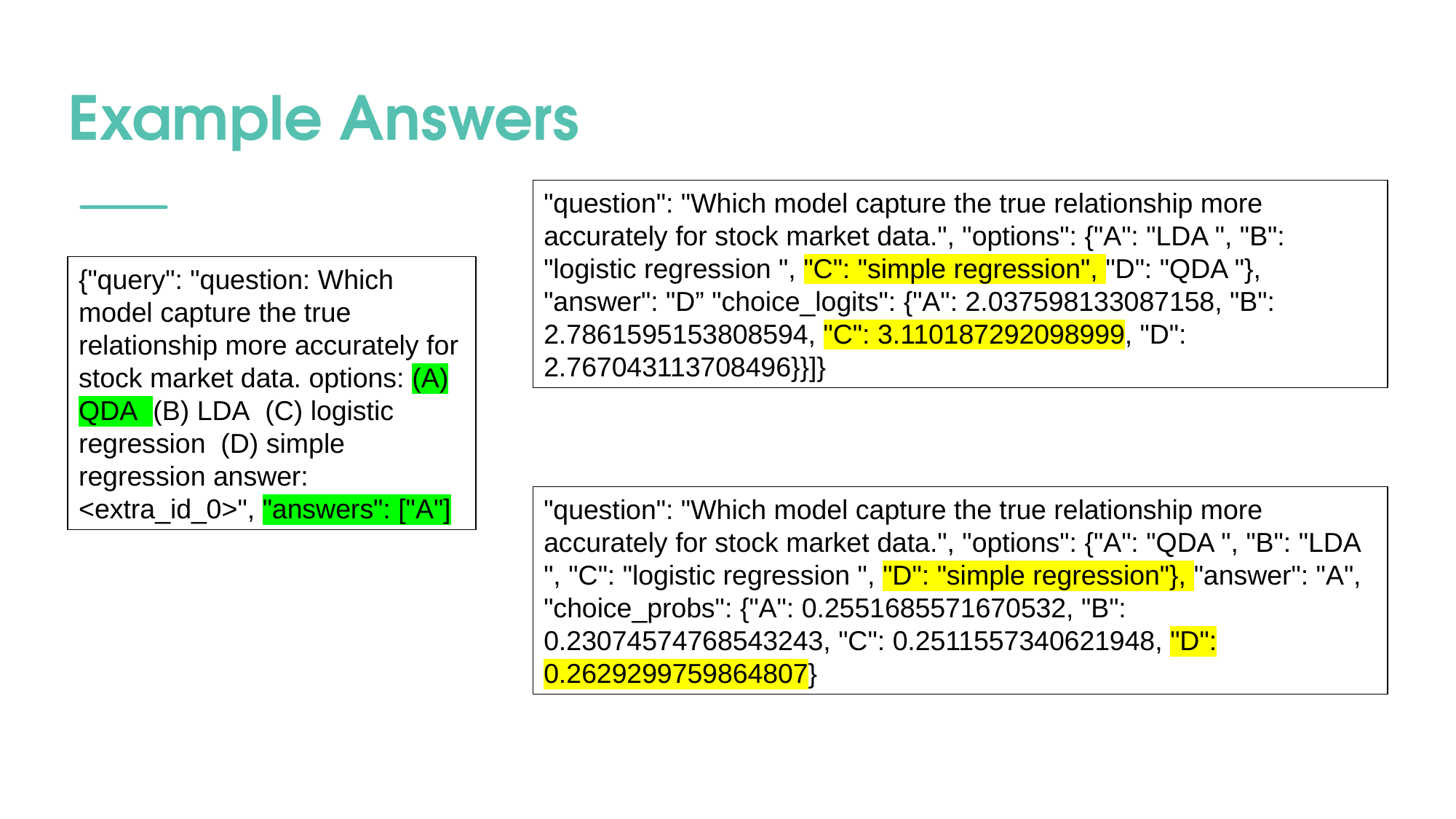

Example Answers
"question": "Which model capture the true relationship more accurately for stock market data.", "options": {"A": "LDA ", "B": "logistic regression ", "C": "simple regression", "D": "QDA "}, "answer": "D” "choice_logits": {"A": 2.037598133087158, "B": 2.7861595153808594, "C": 3.110187292098999, "D": 2.767043113708496}}]}
{"query": "question: Which model capture the true relationship more accurately for stock market data. options: (A) QDA  (B) LDA  (C) logistic regression  (D) simple regression answer: <extra_id_0>", "answers": ["A"]
"question": "Which model capture the true relationship more accurately for stock market data.", "options": {"A": "QDA ", "B": "LDA ", "C": "logistic regression ", "D": "simple regression"}, "answer": "A", "choice_probs": {"A": 0.2551685571670532, "B": 0.23074574768543243, "C": 0.2511557340621948, "D": 0.2629299759864807}